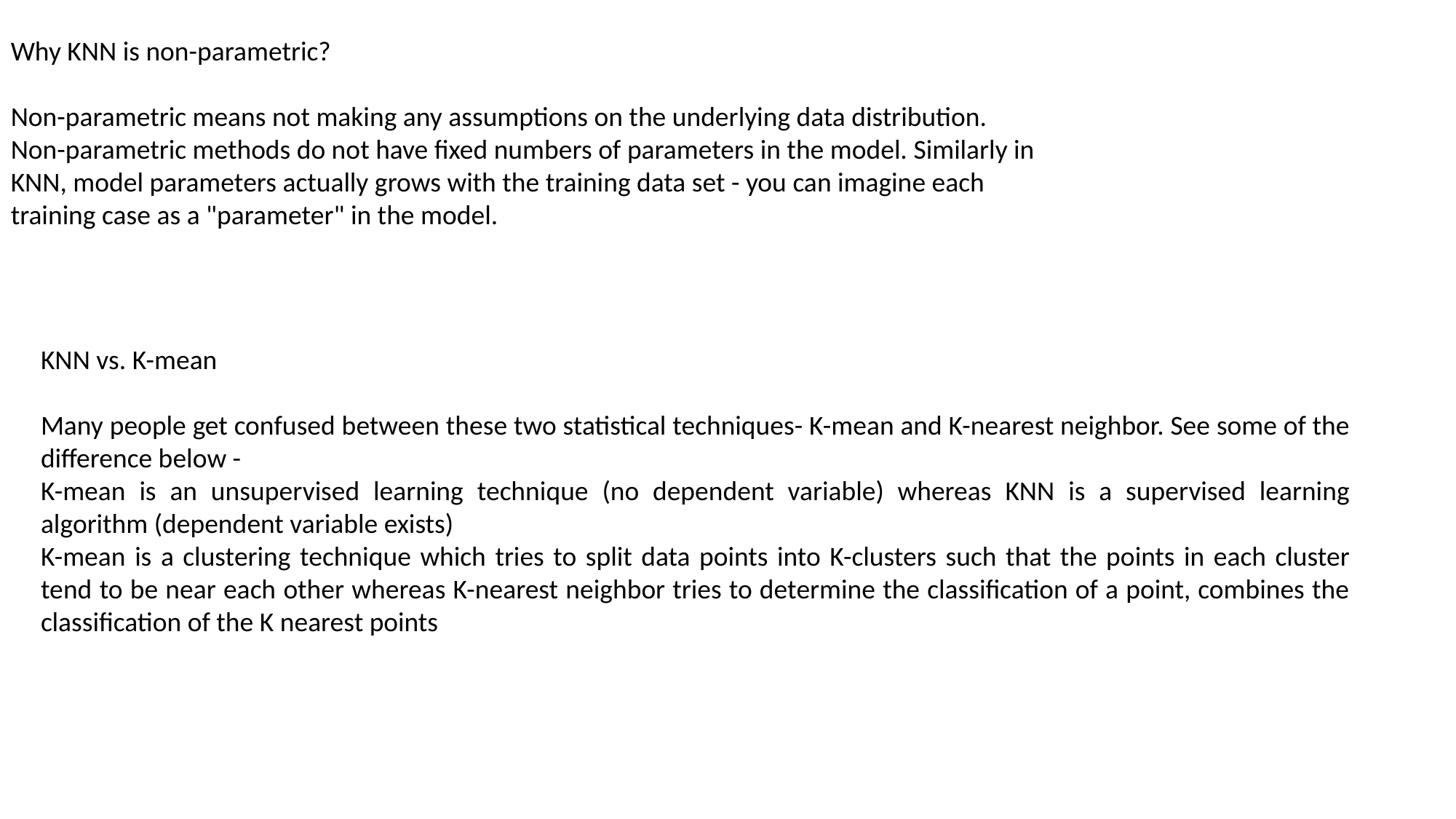

Why KNN is non-parametric?

Non-parametric means not making any assumptions on the underlying data distribution. Non-parametric methods do not have fixed numbers of parameters in the model. Similarly in KNN, model parameters actually grows with the training data set - you can imagine each training case as a "parameter" in the model.
KNN vs. K-mean

Many people get confused between these two statistical techniques- K-mean and K-nearest neighbor. See some of the difference below -
K-mean is an unsupervised learning technique (no dependent variable) whereas KNN is a supervised learning algorithm (dependent variable exists)
K-mean is a clustering technique which tries to split data points into K-clusters such that the points in each cluster tend to be near each other whereas K-nearest neighbor tries to determine the classification of a point, combines the classification of the K nearest points